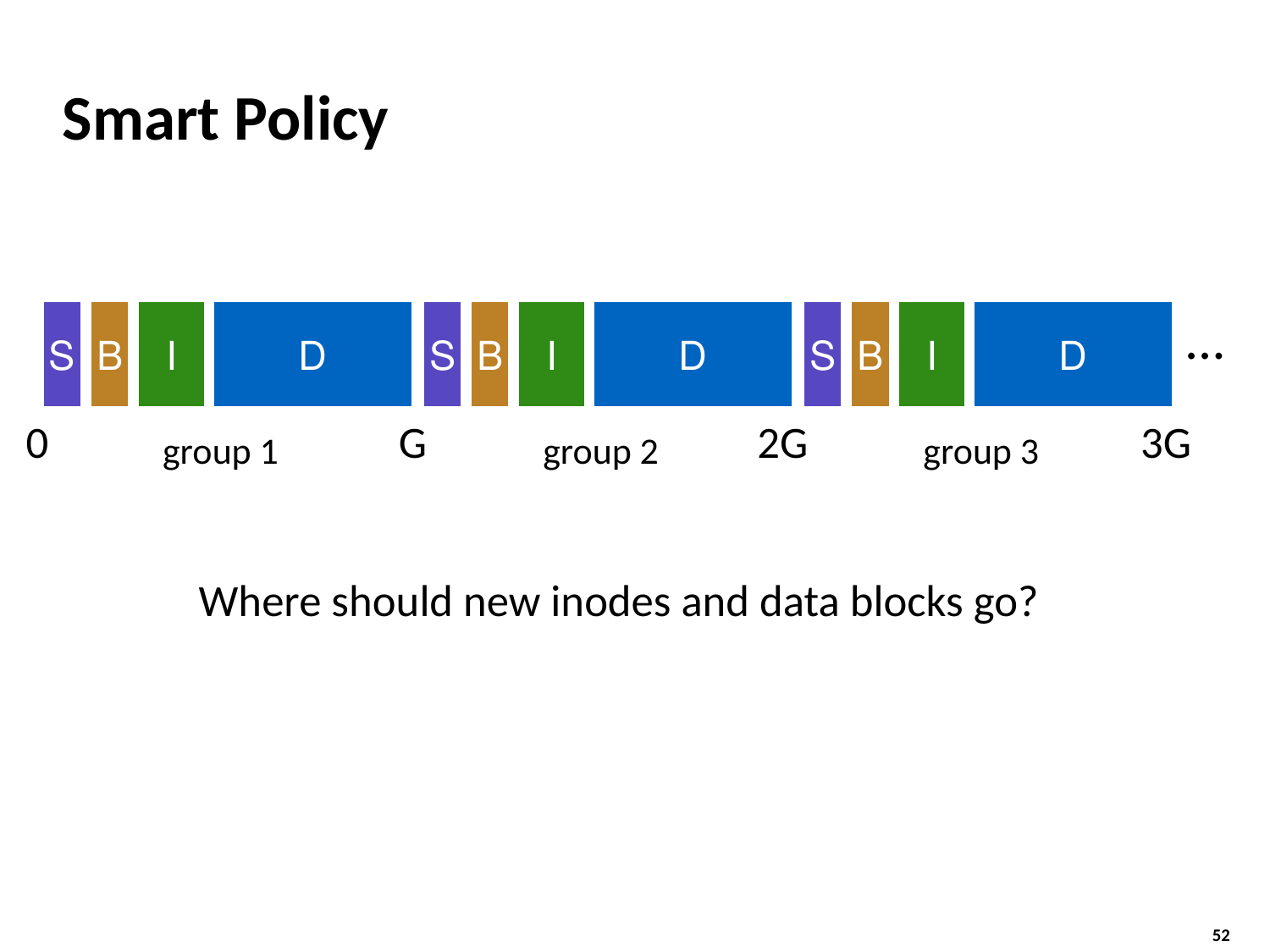

# Smart Policy
…
S
B
I
D
S
B
I
D
S
B
I
D
0
G
2G
3G
group 1
group 2
group 3
Where should new inodes and data blocks go?